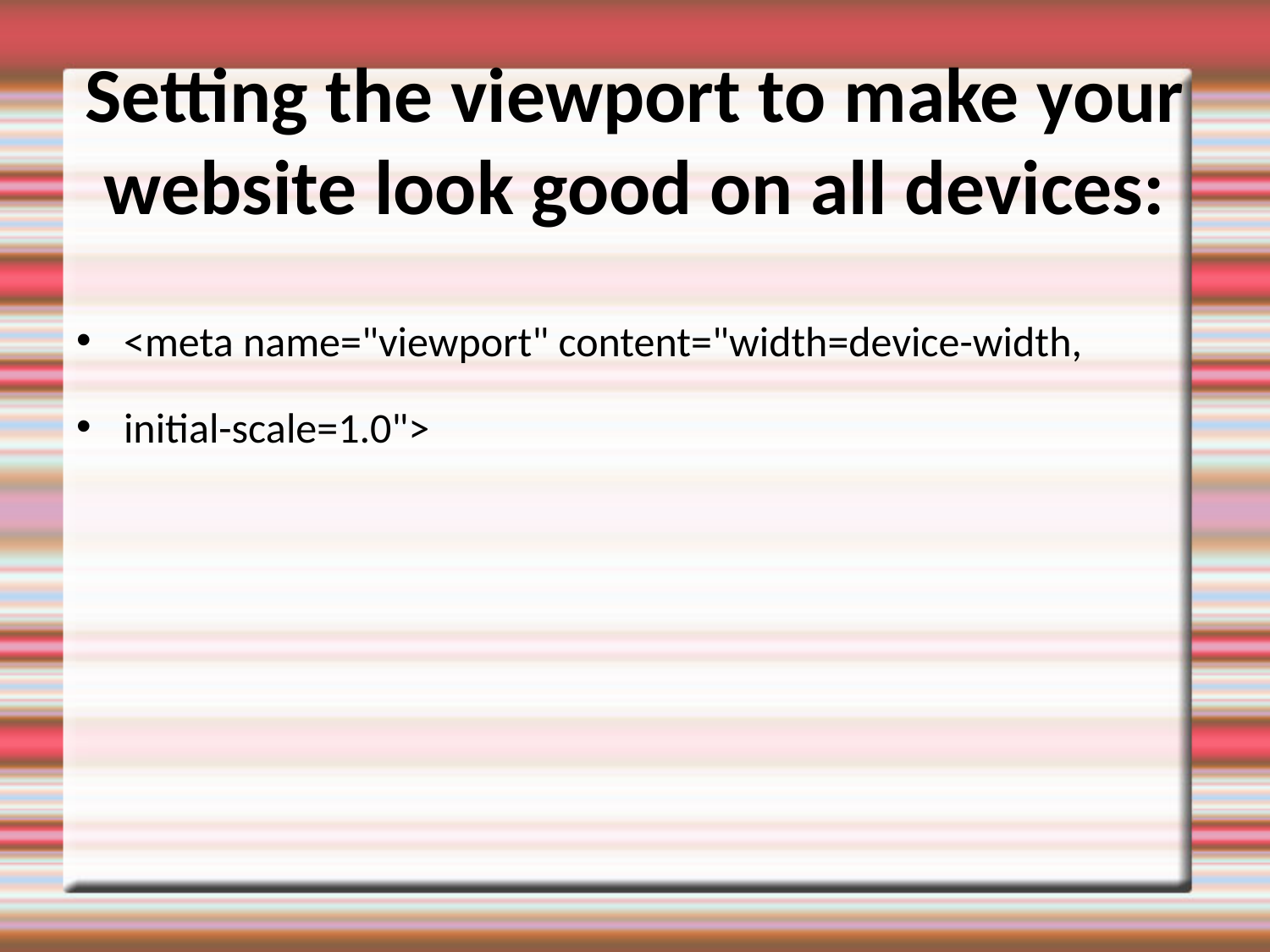

# Setting the viewport to make your website look good on all devices:

<meta name="viewport" content="width=device-width,
initial-scale=1.0">